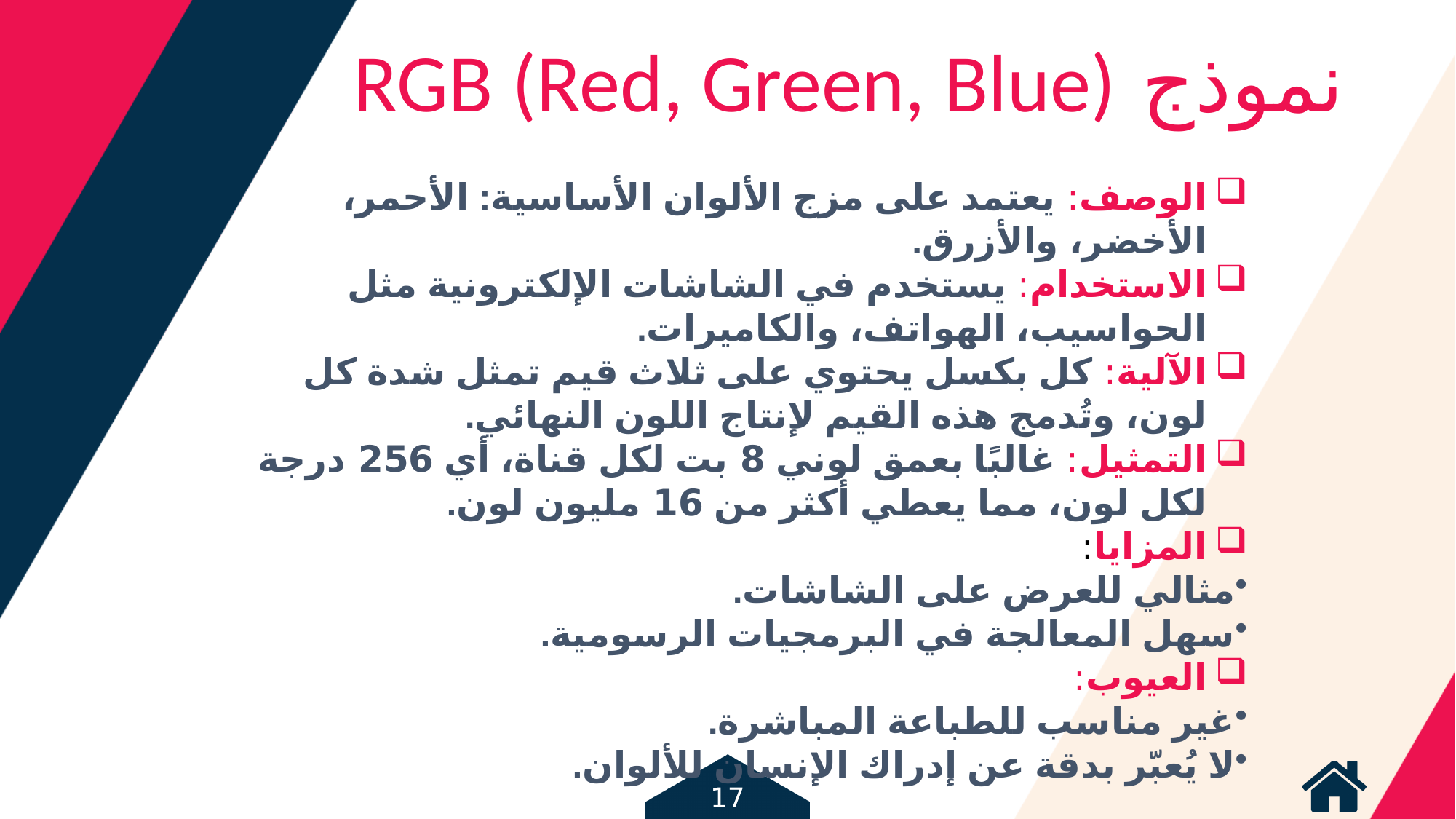

نموذج RGB (Red, Green, Blue)
الوصف: يعتمد على مزج الألوان الأساسية: الأحمر، الأخضر، والأزرق.
الاستخدام: يستخدم في الشاشات الإلكترونية مثل الحواسيب، الهواتف، والكاميرات.
الآلية: كل بكسل يحتوي على ثلاث قيم تمثل شدة كل لون، وتُدمج هذه القيم لإنتاج اللون النهائي.
التمثيل: غالبًا بعمق لوني 8 بت لكل قناة، أي 256 درجة لكل لون، مما يعطي أكثر من 16 مليون لون.
المزايا:
مثالي للعرض على الشاشات.
سهل المعالجة في البرمجيات الرسومية.
العيوب:
غير مناسب للطباعة المباشرة.
لا يُعبّر بدقة عن إدراك الإنسان للألوان.
17